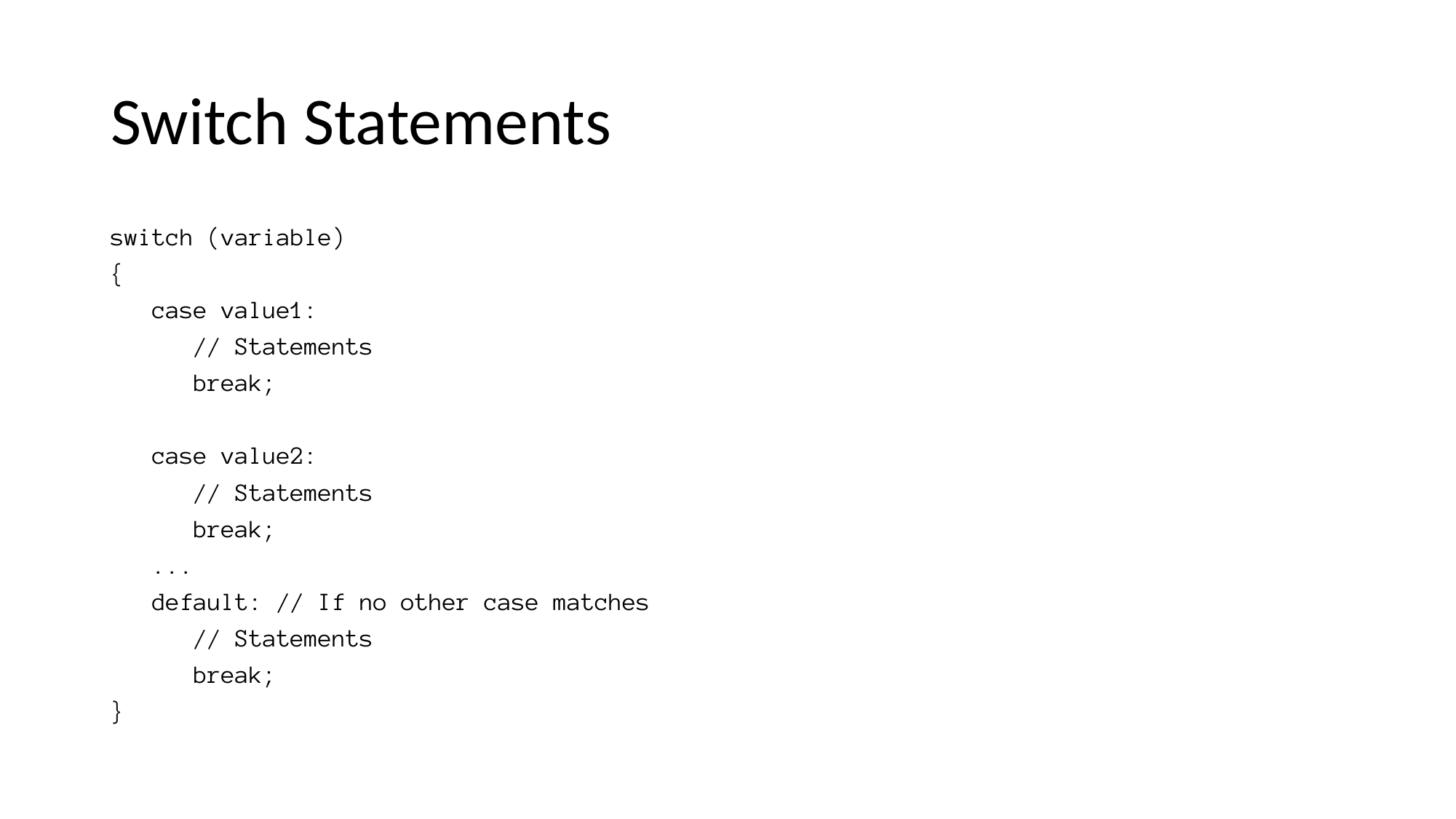

# Switch Statements
switch (variable)
{
   case value1:
      // Statements
      break;

   case value2:
      // Statements
      break;
   ...
   default: // If no other case matches
      // Statements
      break;
}